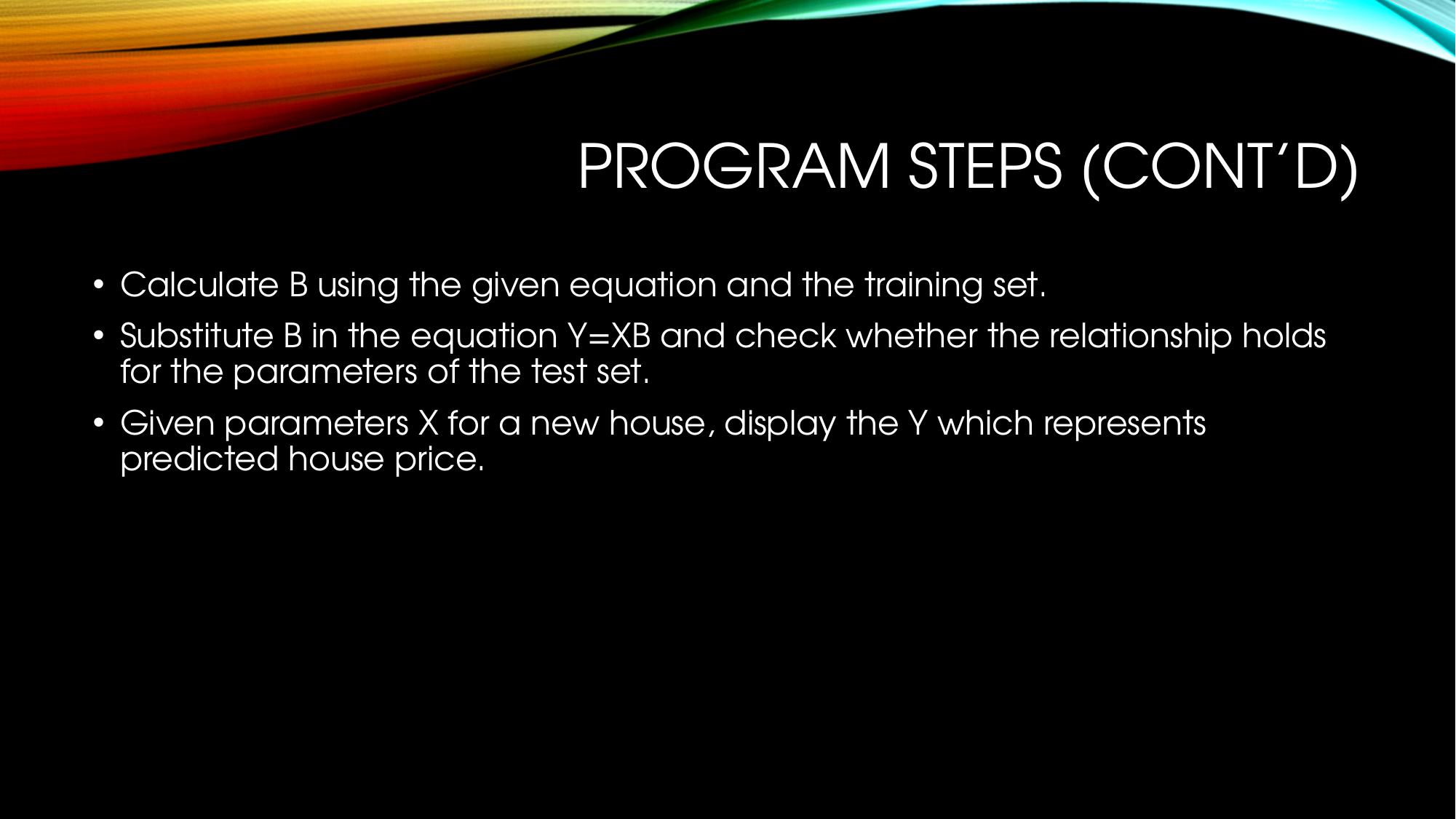

# Program Steps (Cont’D)
Calculate B using the given equation and the training set.
Substitute B in the equation Y=XB and check whether the relationship holds for the parameters of the test set.
Given parameters X for a new house, display the Y which represents predicted house price.